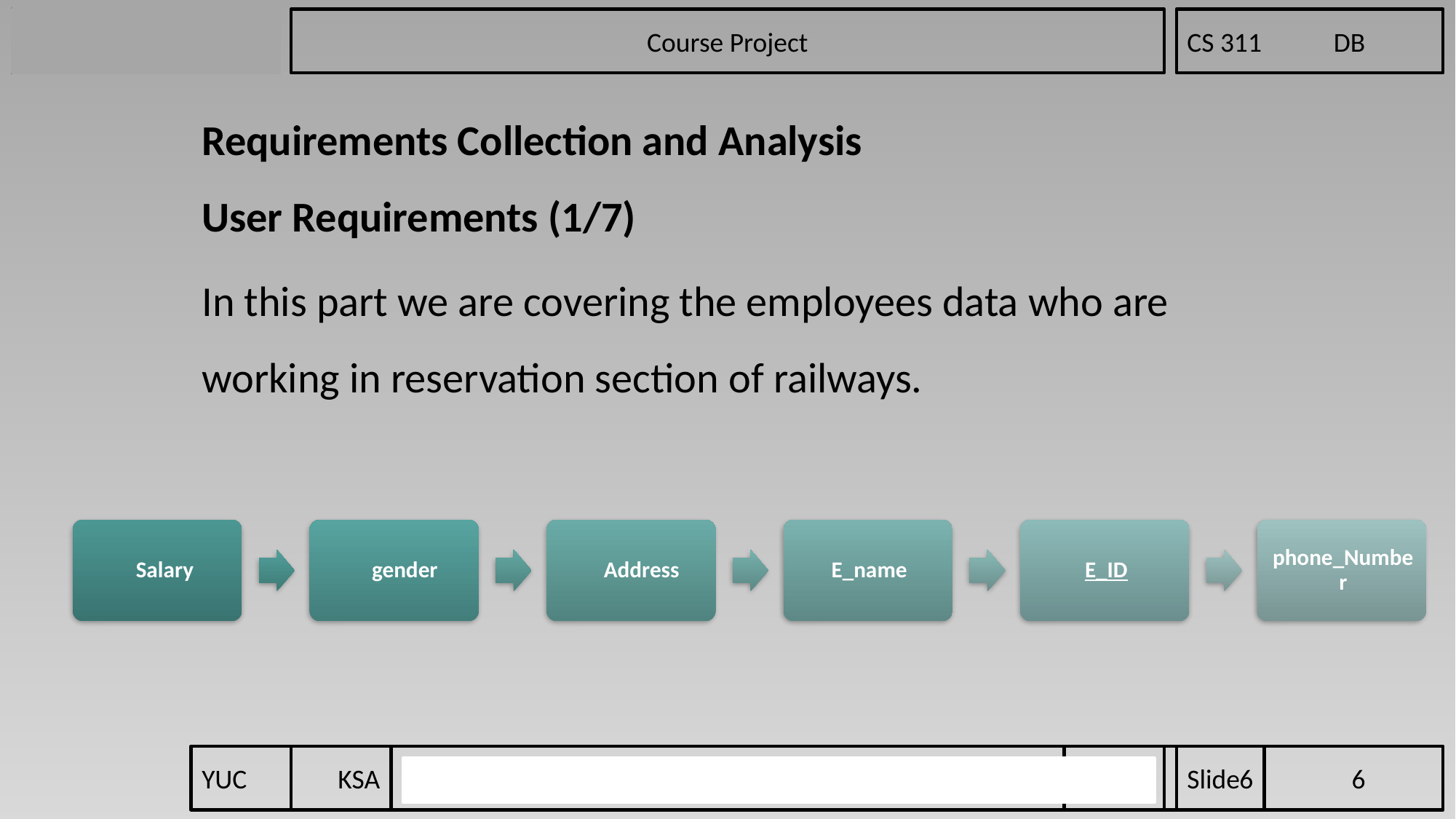

Requirements Collection and Analysis
User Requirements (1/7)
In this part we are covering the employees data who are working in reservation section of railways.

Salary

gender

Address

E_name

E_ID

phone_Number
YUC	KSA
Slide	6